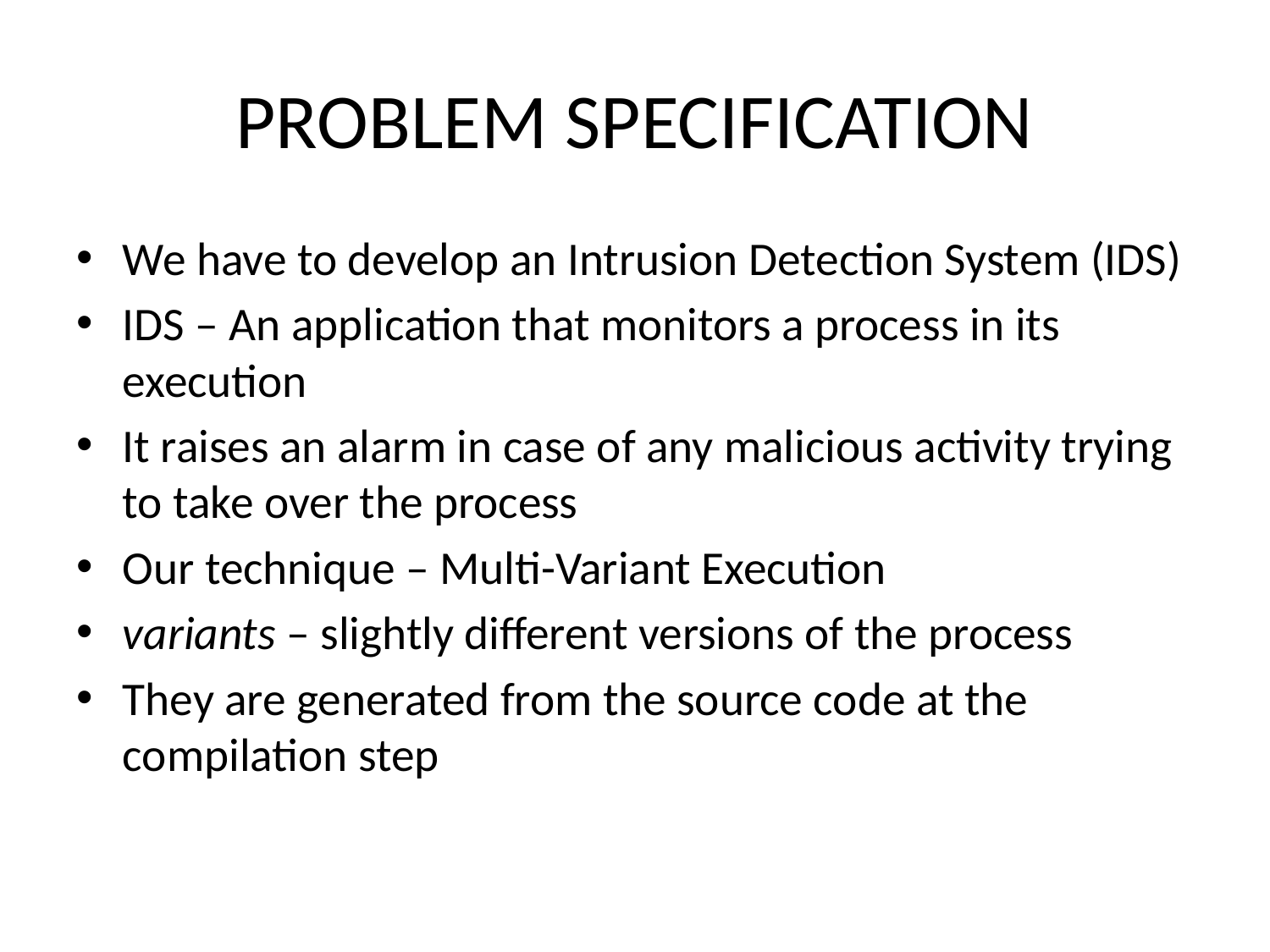

# PROBLEM SPECIFICATION
We have to develop an Intrusion Detection System (IDS)
IDS – An application that monitors a process in its execution
It raises an alarm in case of any malicious activity trying to take over the process
Our technique – Multi-Variant Execution
variants – slightly different versions of the process
They are generated from the source code at the compilation step